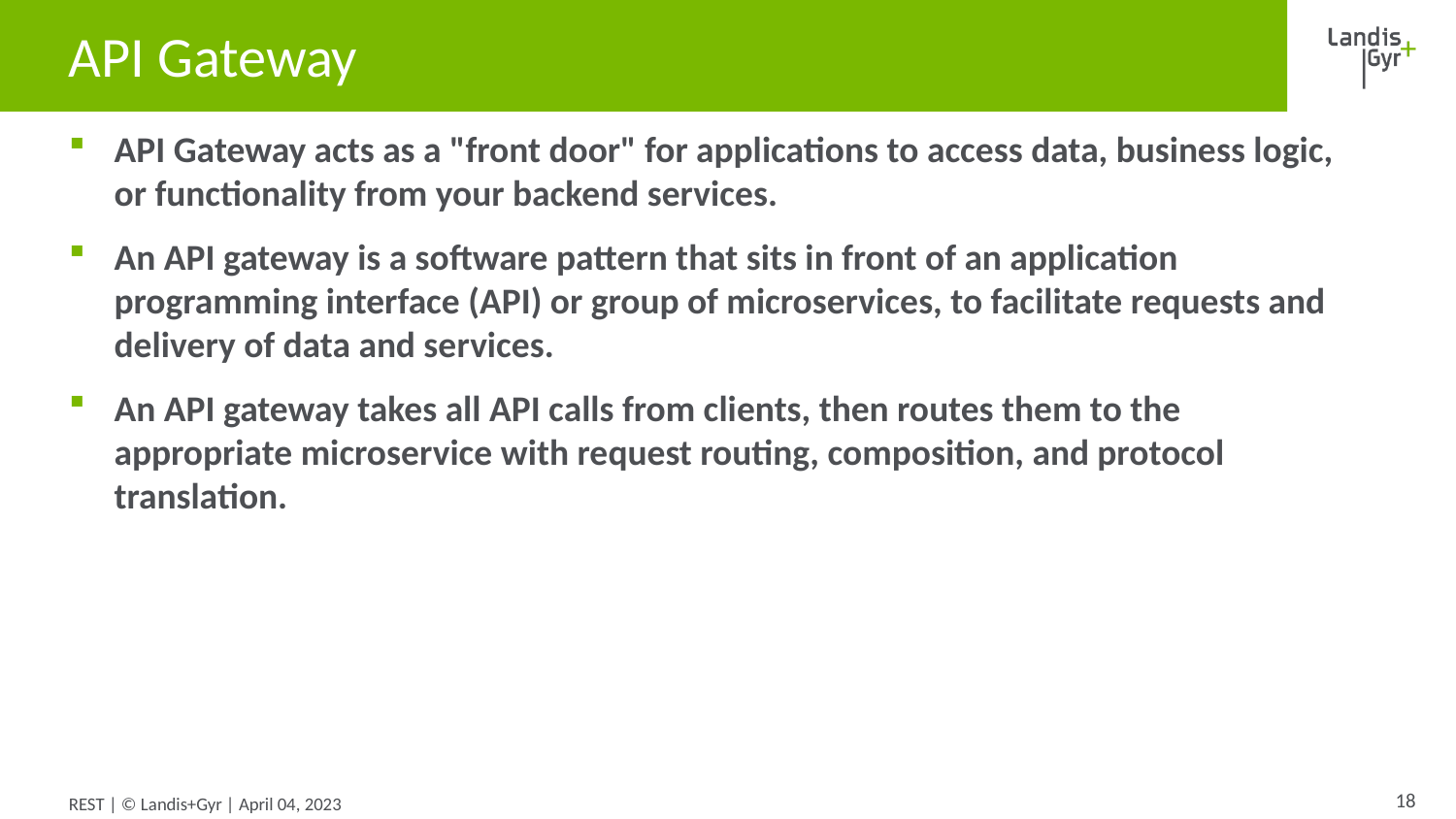

# API Gateway
API Gateway acts as a "front door" for applications to access data, business logic, or functionality from your backend services.
An API gateway is a software pattern that sits in front of an application programming interface (API) or group of microservices, to facilitate requests and delivery of data and services.
An API gateway takes all API calls from clients, then routes them to the appropriate microservice with request routing, composition, and protocol translation.
18